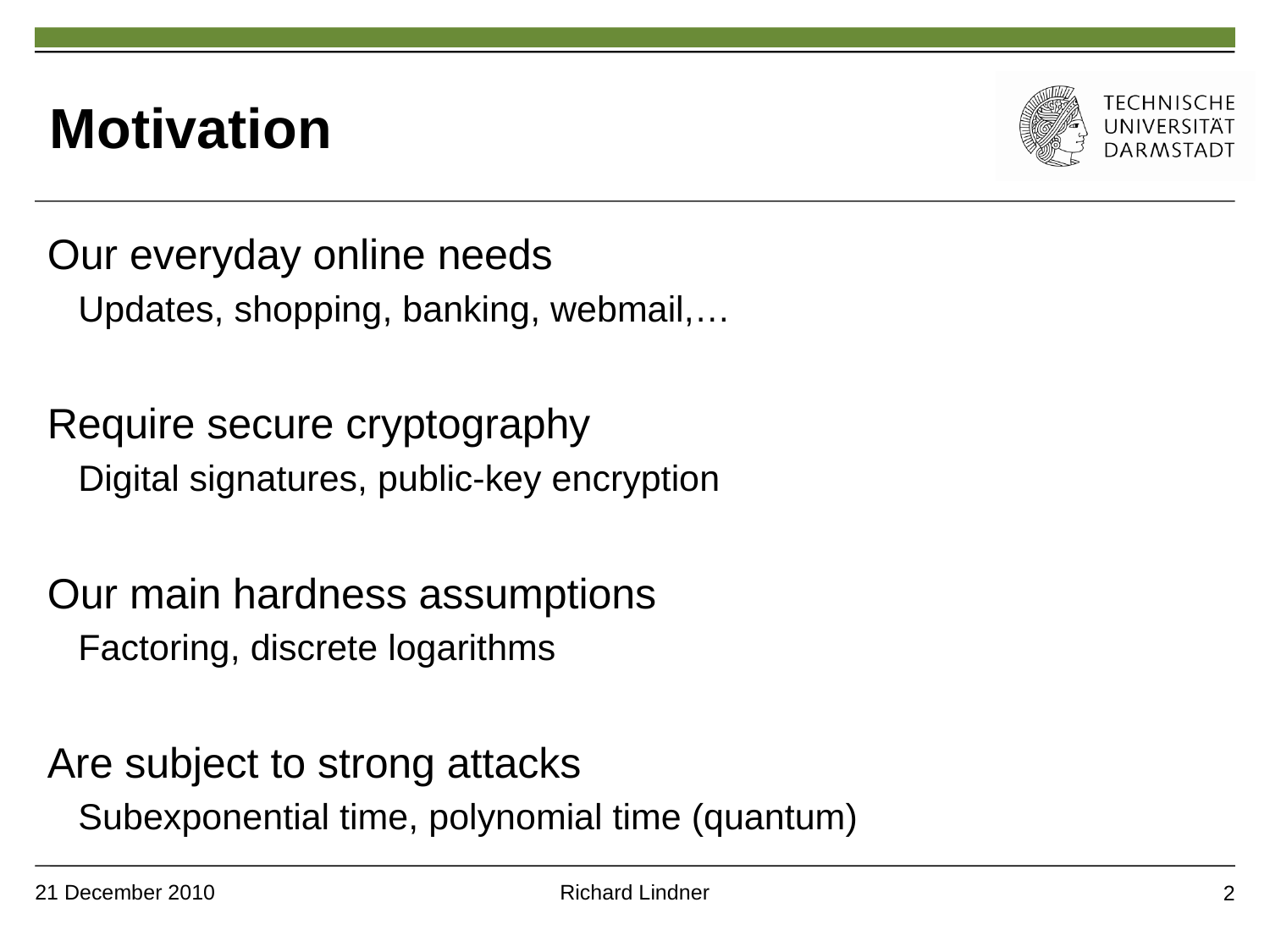

# Motivation
Our everyday online needs
Updates, shopping, banking, webmail,…

Require secure cryptography
Digital signatures, public-key encryption

Our main hardness assumptions
Factoring, discrete logarithms

Are subject to strong attacks
Subexponential time, polynomial time (quantum)
21 December 2010
Richard Lindner
2